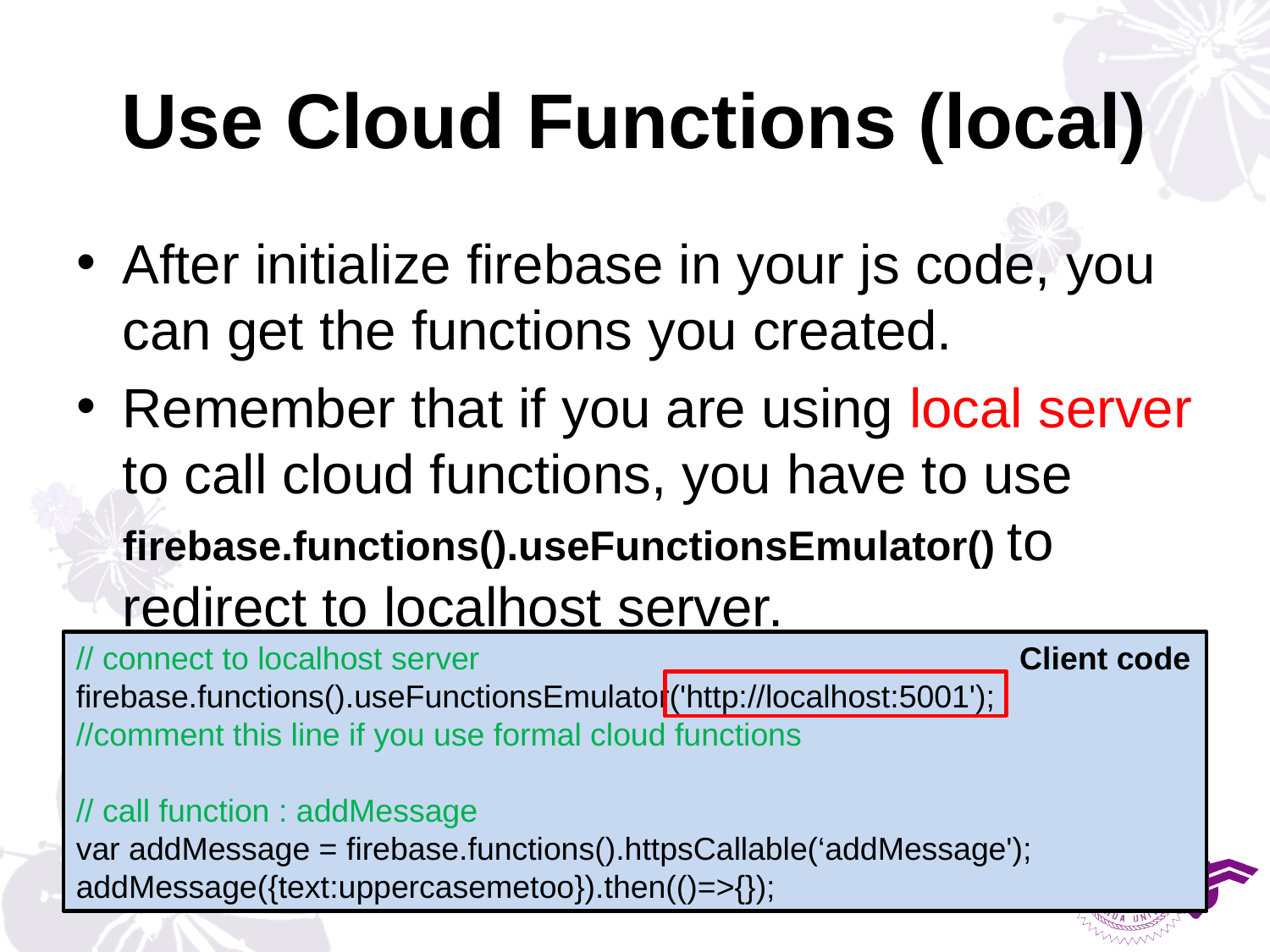

# Use Cloud Functions (local)
After initialize firebase in your js code, you can get the functions you created.
Remember that if you are using local server to call cloud functions, you have to use firebase.functions().useFunctionsEmulator() to redirect to localhost server.

// connect to localhost server
firebase.functions().useFunctionsEmulator('http://localhost:5001');
//comment this line if you use formal cloud functions

// call function : addMessage
var addMessage = firebase.functions().httpsCallable(‘addMessage');
addMessage({text:uppercasemetoo}).then(()=>{});
Client code